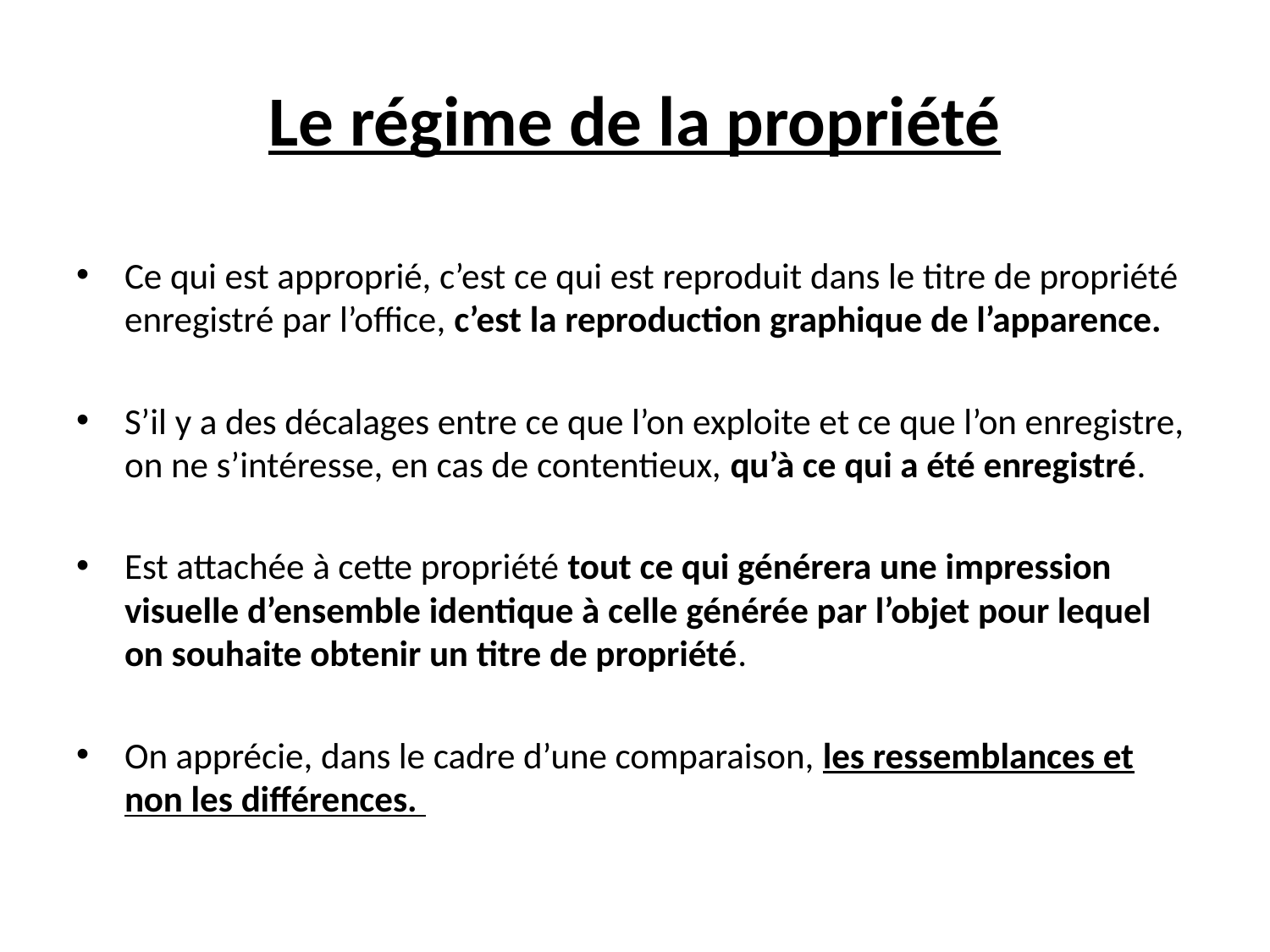

# Le régime de la propriété
Ce qui est approprié, c’est ce qui est reproduit dans le titre de propriété enregistré par l’office, c’est la reproduction graphique de l’apparence.

S’il y a des décalages entre ce que l’on exploite et ce que l’on enregistre, on ne s’intéresse, en cas de contentieux, qu’à ce qui a été enregistré.

Est attachée à cette propriété tout ce qui générera une impression visuelle d’ensemble identique à celle générée par l’objet pour lequel on souhaite obtenir un titre de propriété.

On apprécie, dans le cadre d’une comparaison, les ressemblances et non les différences.